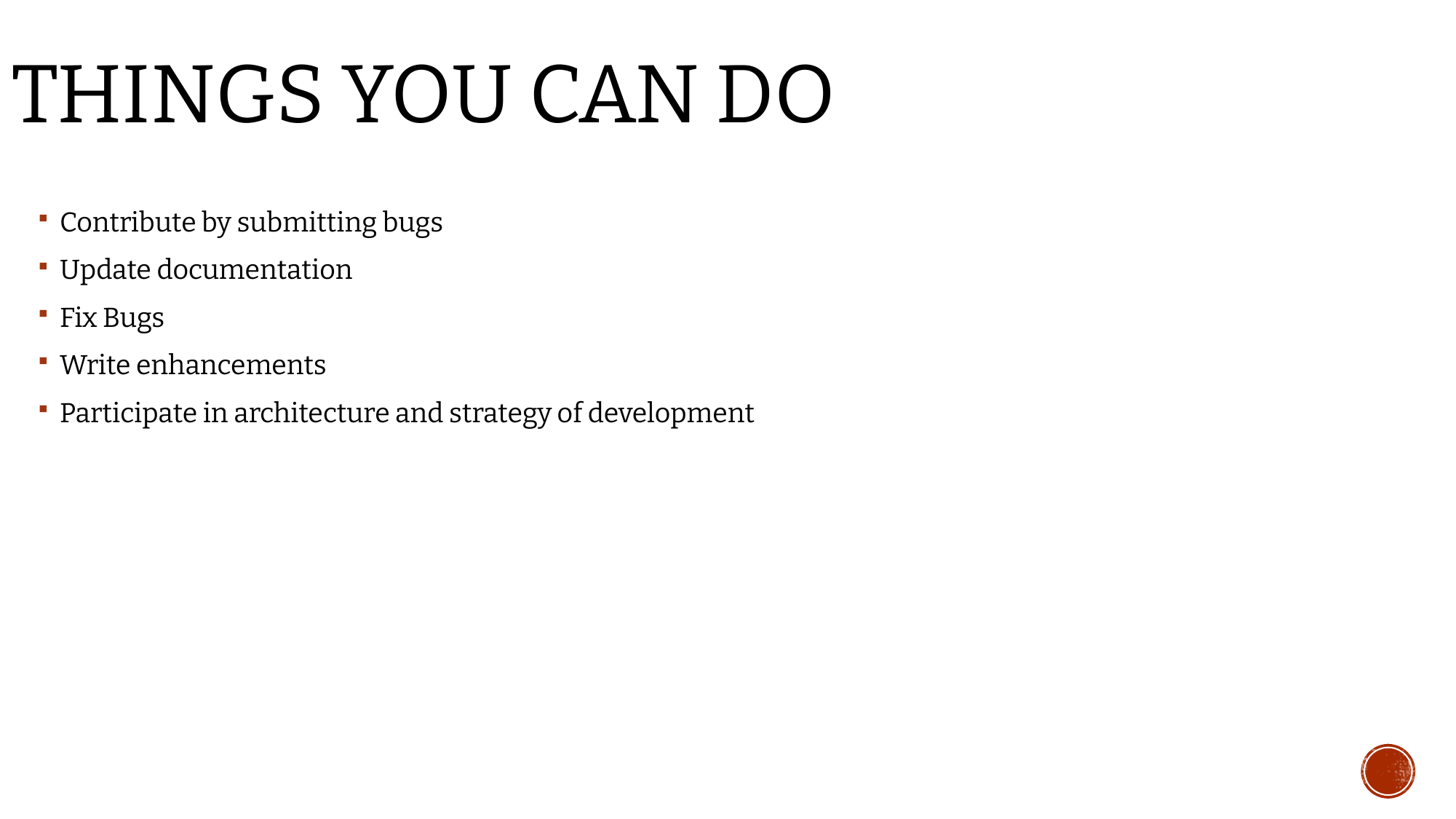

# Things you can do
Contribute by submitting bugs
Update documentation
Fix Bugs
Write enhancements
Participate in architecture and strategy of development